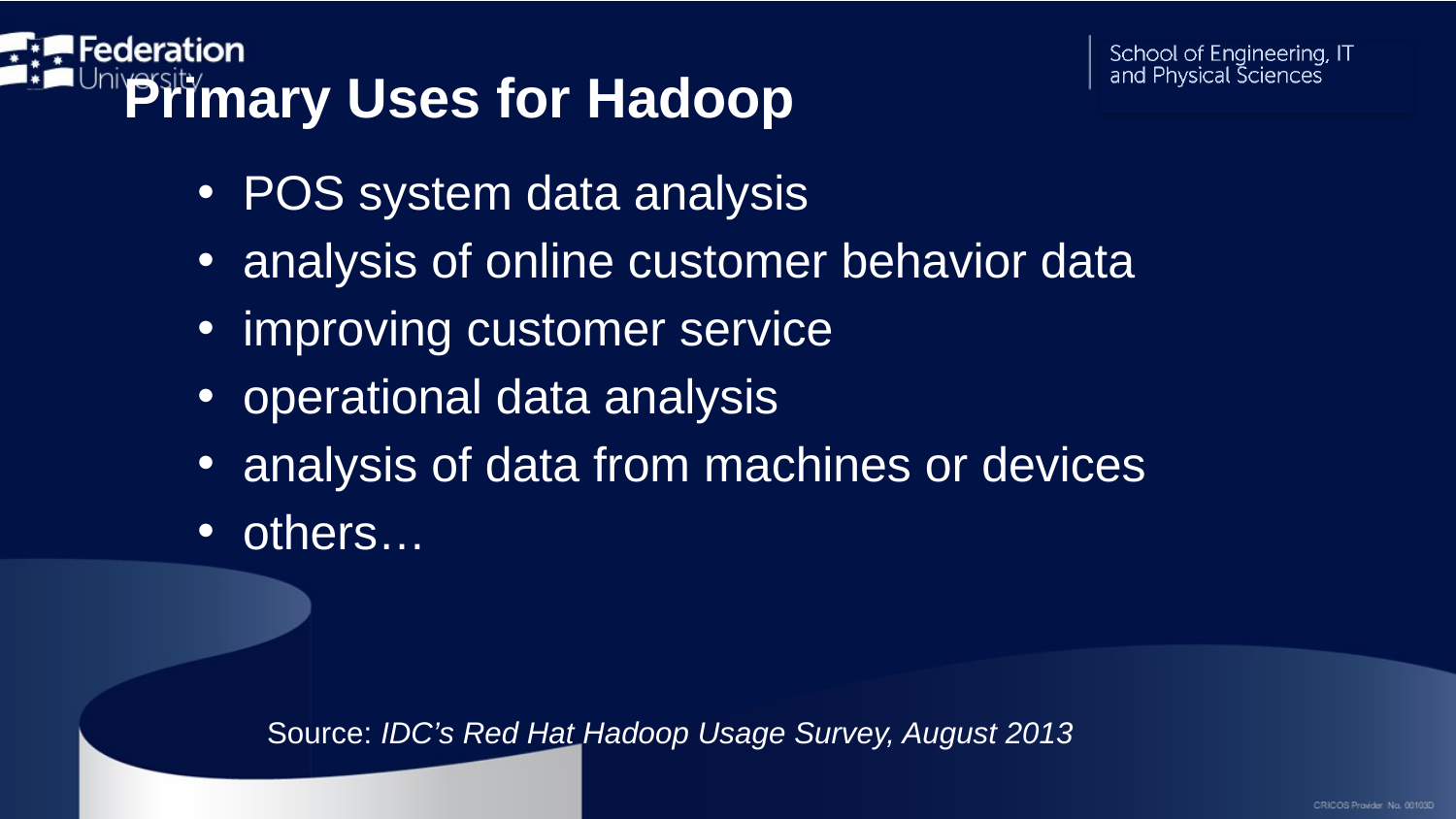

# Primary Uses for Hadoop
POS system data analysis
analysis of online customer behavior data
improving customer service
operational data analysis
analysis of data from machines or devices
others…
Source: IDC’s Red Hat Hadoop Usage Survey, August 2013